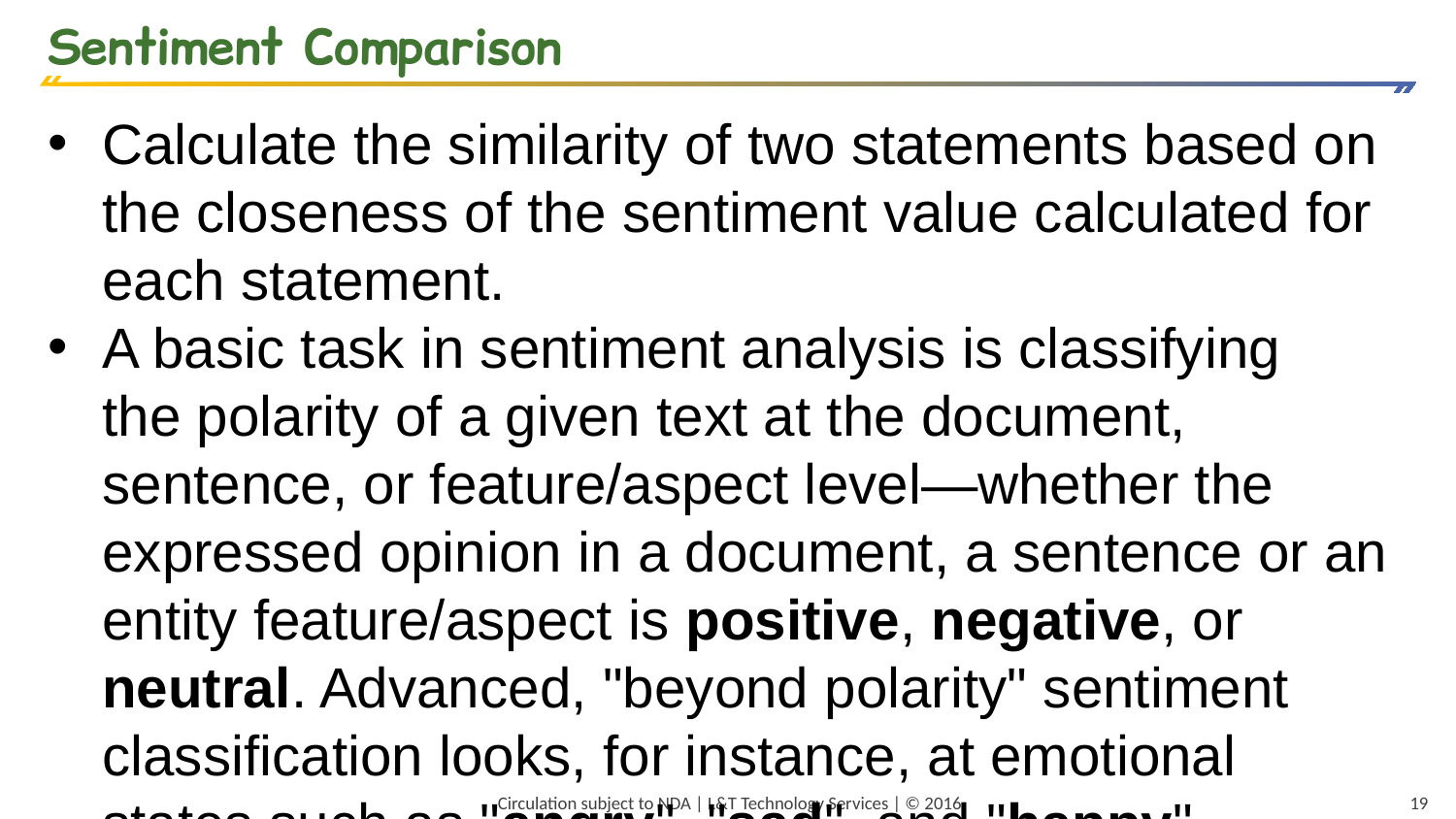

Sentiment Comparison

Calculate the similarity of two statements based on the closeness of the sentiment value calculated for each statement.
A basic task in sentiment analysis is classifying the polarity of a given text at the document, sentence, or feature/aspect level—whether the expressed opinion in a document, a sentence or an entity feature/aspect is positive, negative, or neutral. Advanced, "beyond polarity" sentiment classification looks, for instance, at emotional states such as "angry", "sad", and "happy".